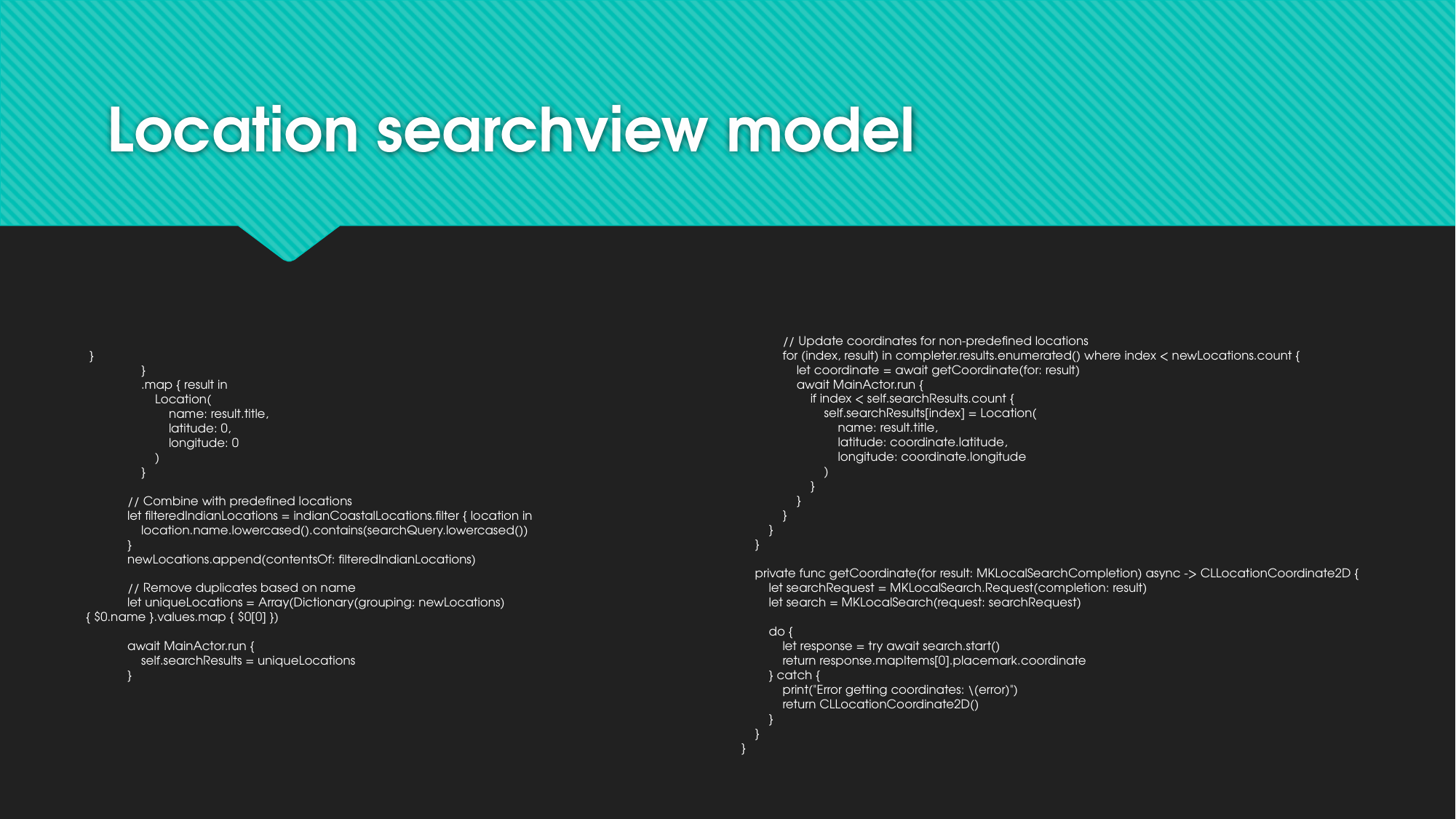

# Location searchview model

            // Update coordinates for non-predefined locations
            for (index, result) in completer.results.enumerated() where index < newLocations.count {
                let coordinate = await getCoordinate(for: result)
                await MainActor.run {
                    if index < self.searchResults.count {
                        self.searchResults[index] = Location(
                            name: result.title,
                            latitude: coordinate.latitude,
                            longitude: coordinate.longitude
                        )
                    }
                }
            }
        }
    }

    private func getCoordinate(for result: MKLocalSearchCompletion) async -> CLLocationCoordinate2D {
        let searchRequest = MKLocalSearch.Request(completion: result)
        let search = MKLocalSearch(request: searchRequest)

        do {
            let response = try await search.start()
            return response.mapItems[0].placemark.coordinate
        } catch {
            print("Error getting coordinates: \(error)")
            return CLLocationCoordinate2D()
        }
    }
}
 }
                }
                .map { result in
                    Location(
                        name: result.title,
                        latitude: 0,
                        longitude: 0
                    )
                }

            // Combine with predefined locations
            let filteredIndianLocations = indianCoastalLocations.filter { location in
                location.name.lowercased().contains(searchQuery.lowercased())
            }
            newLocations.append(contentsOf: filteredIndianLocations)

            // Remove duplicates based on name
            let uniqueLocations = Array(Dictionary(grouping: newLocations) { $0.name }.values.map { $0[0] })

            await MainActor.run {
                self.searchResults = uniqueLocations
            }